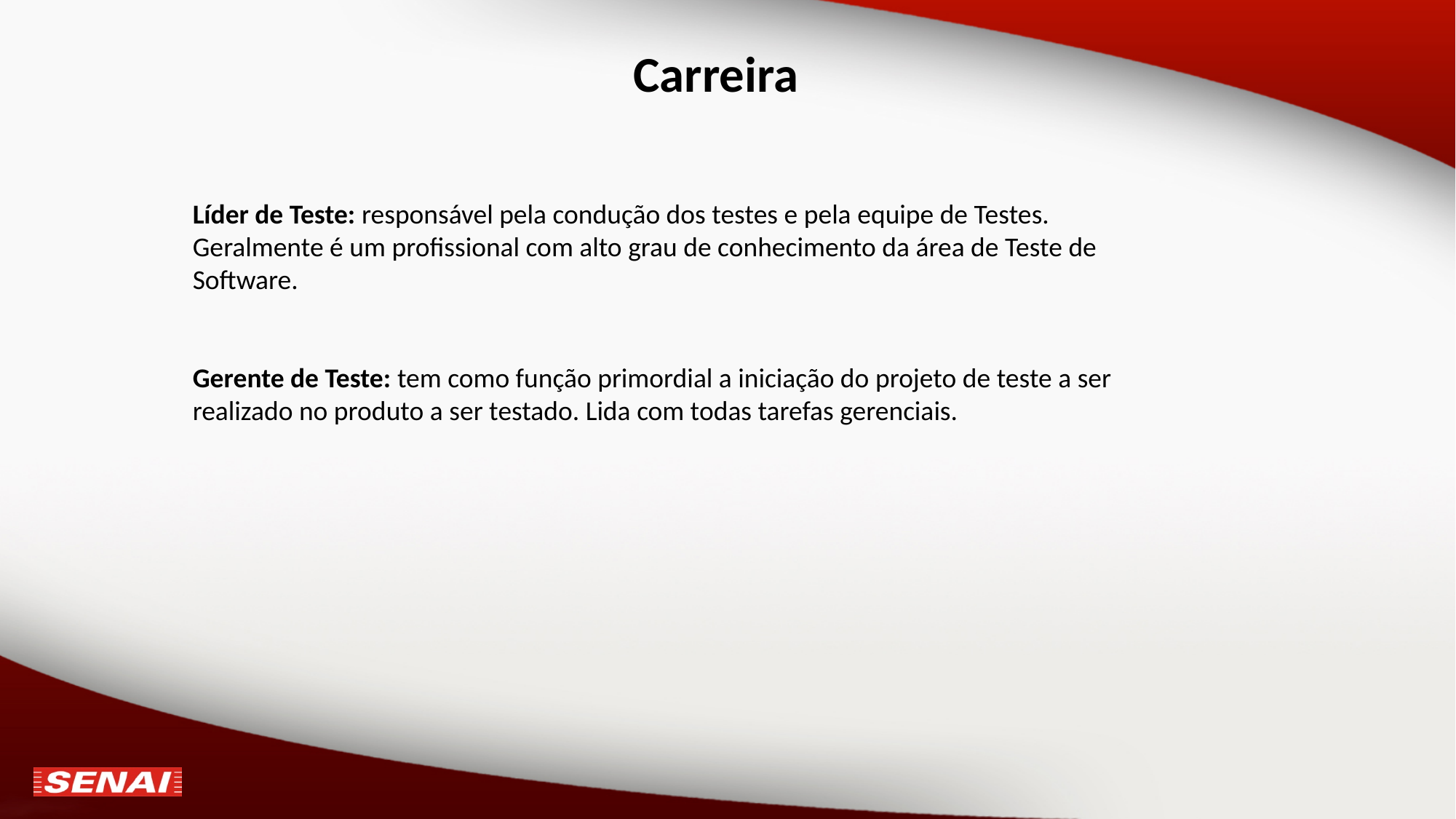

# Carreira
Líder de Teste: responsável pela condução dos testes e pela equipe de Testes. Geralmente é um profissional com alto grau de conhecimento da área de Teste de Software.

Gerente de Teste: tem como função primordial a iniciação do projeto de teste a ser realizado no produto a ser testado. Lida com todas tarefas gerenciais.